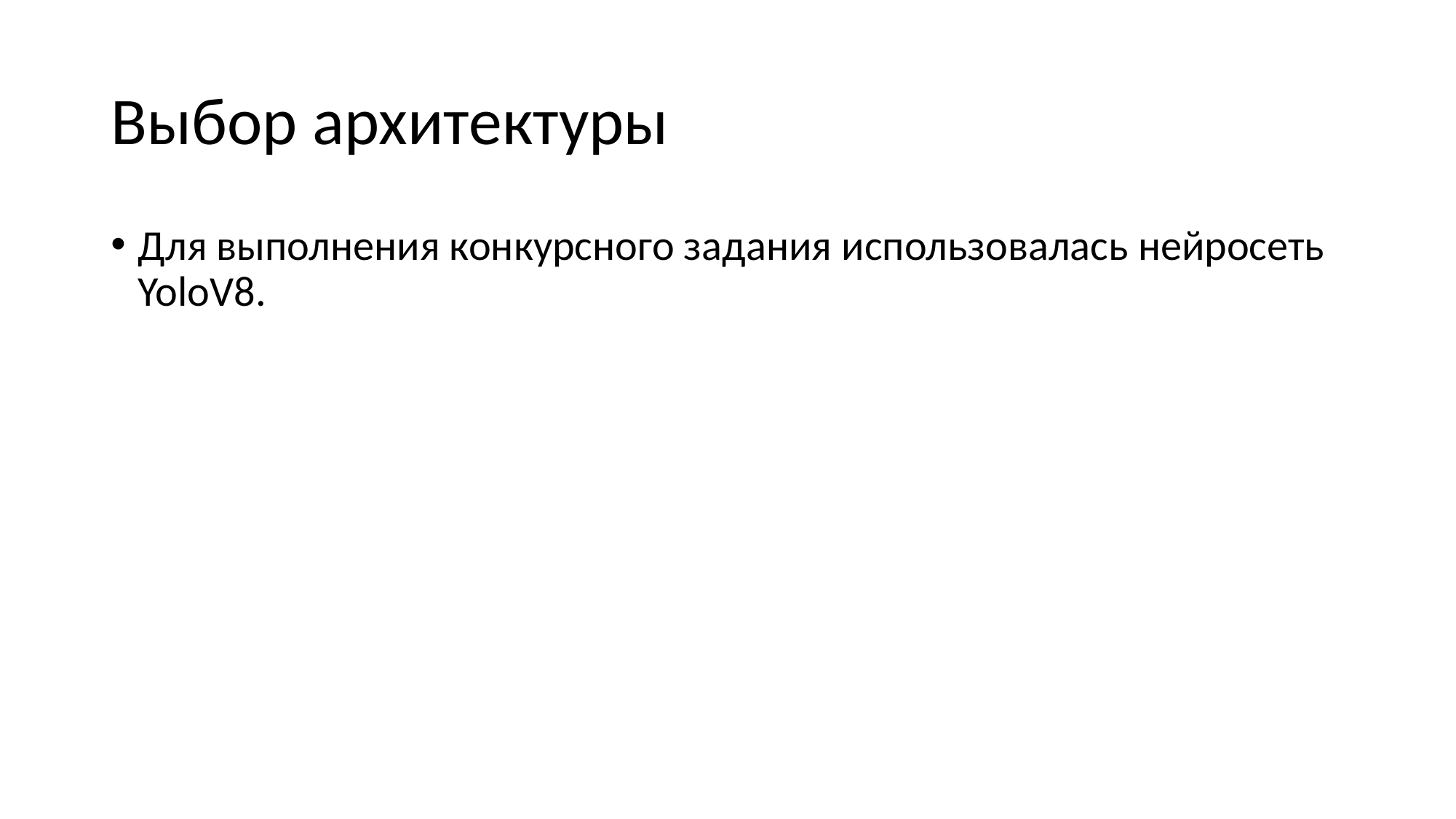

# Выбор архитектуры
Для выполнения конкурсного задания использовалась нейросеть YoloV8.